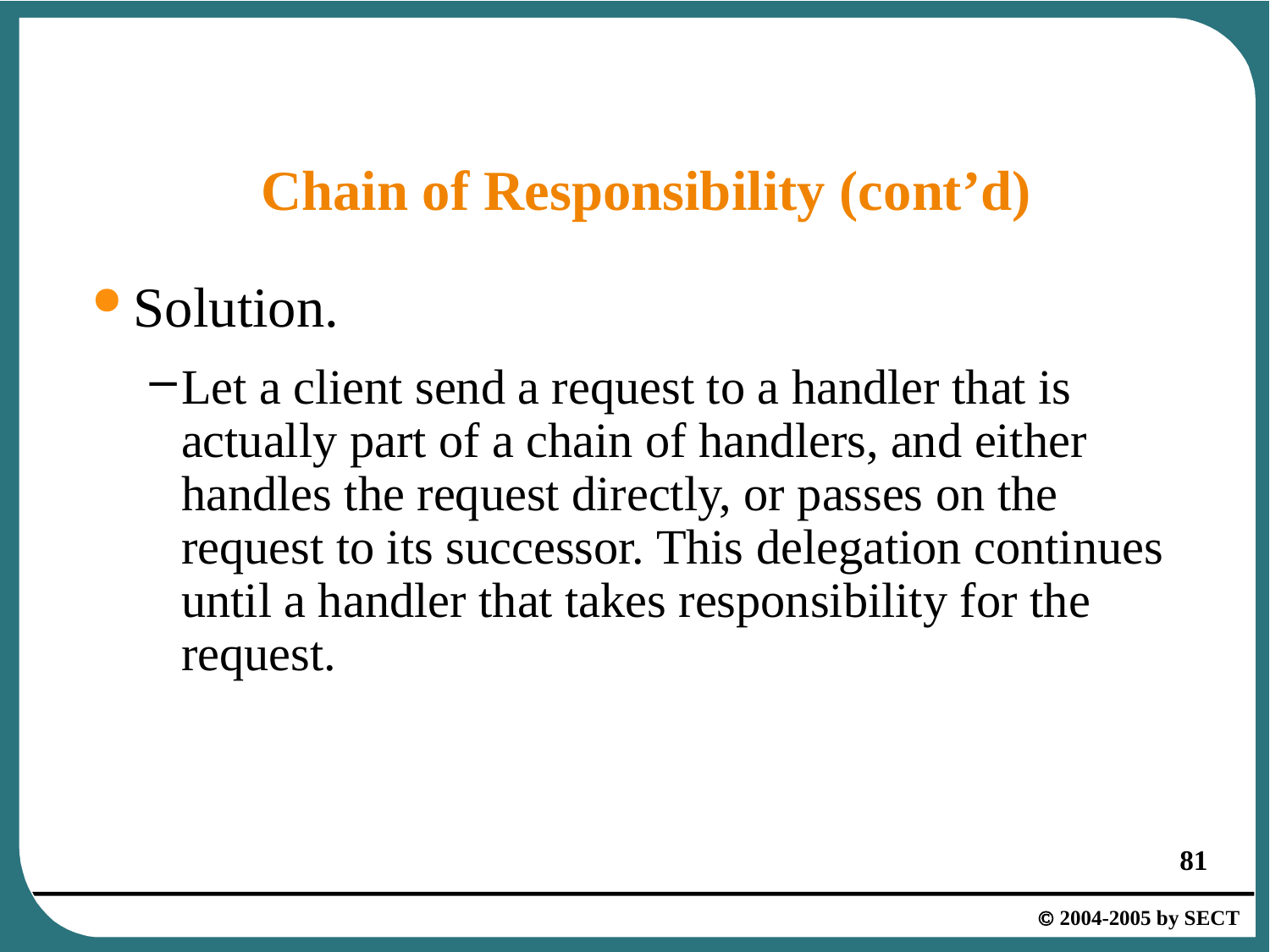

# Chain of Responsibility (cont’d)
Solution.
Let a client send a request to a handler that is actually part of a chain of handlers, and either handles the request directly, or passes on the request to its successor. This delegation continues until a handler that takes responsibility for the request.